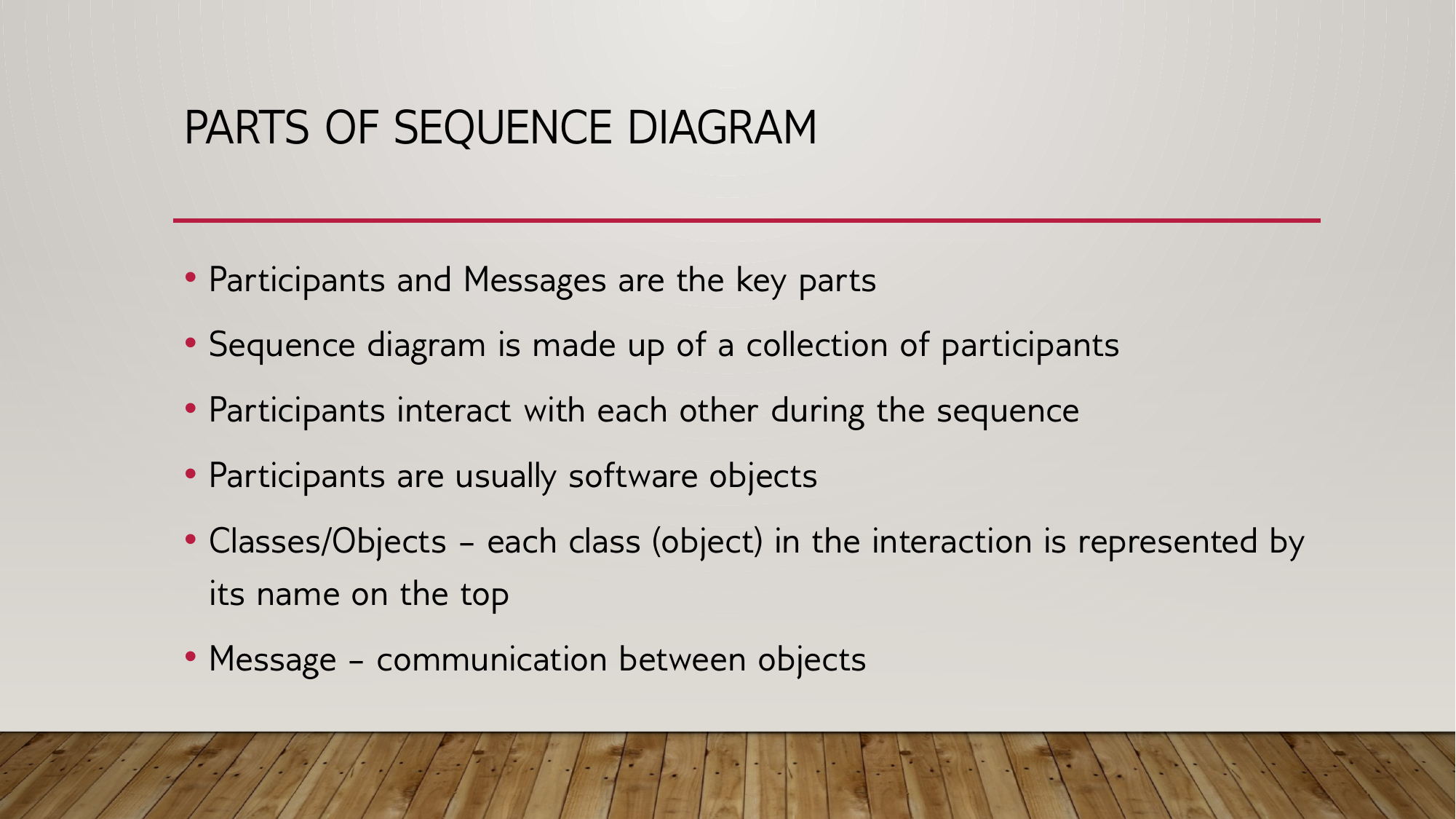

# Parts of sequence diagram
Participants and Messages are the key parts
Sequence diagram is made up of a collection of participants
Participants interact with each other during the sequence
Participants are usually software objects
Classes/Objects – each class (object) in the interaction is represented by its name on the top
Message – communication between objects